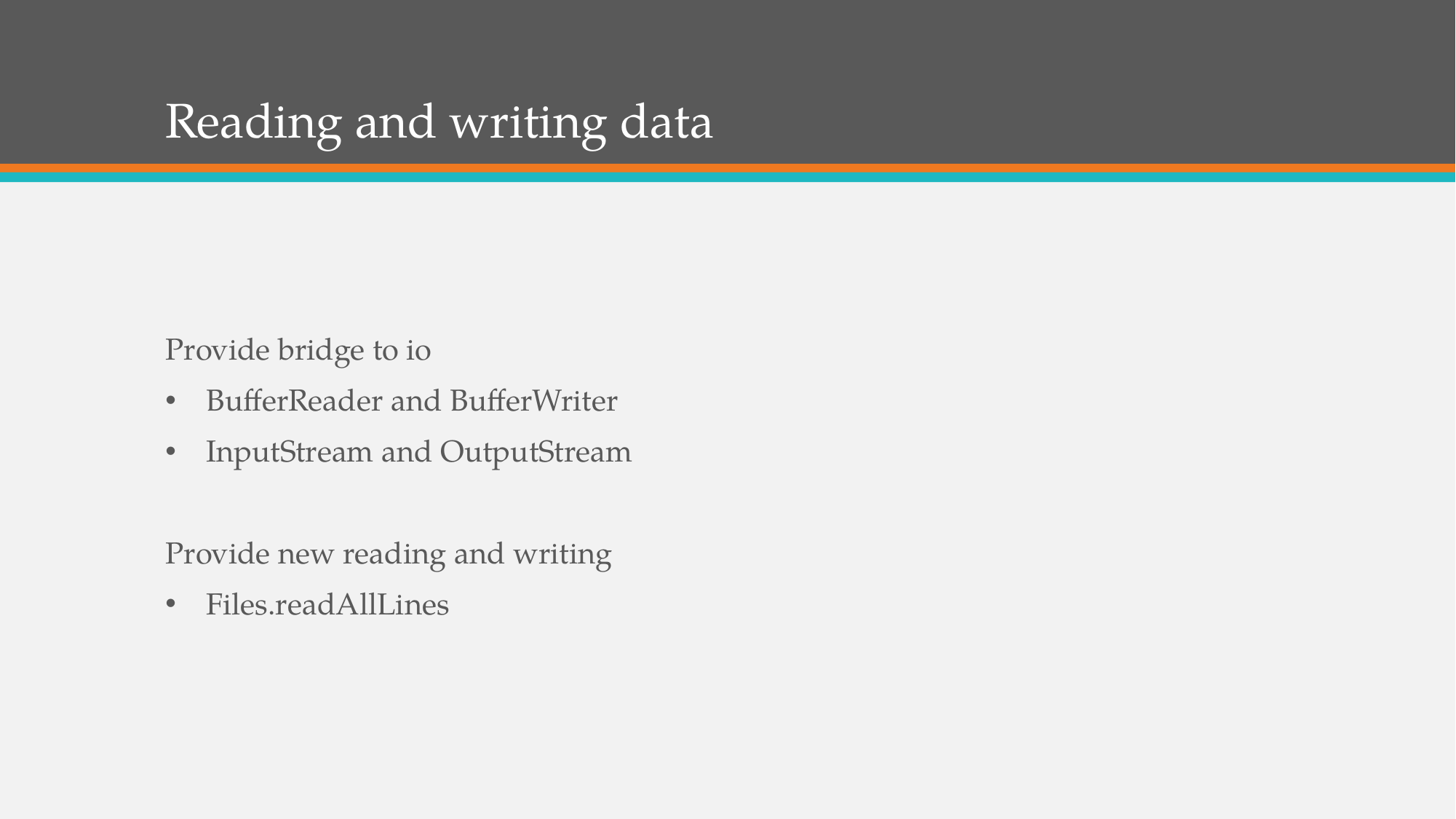

# Reading and writing data
Provide bridge to io
BufferReader and BufferWriter
InputStream and OutputStream

Provide new reading and writing
Files.readAllLines